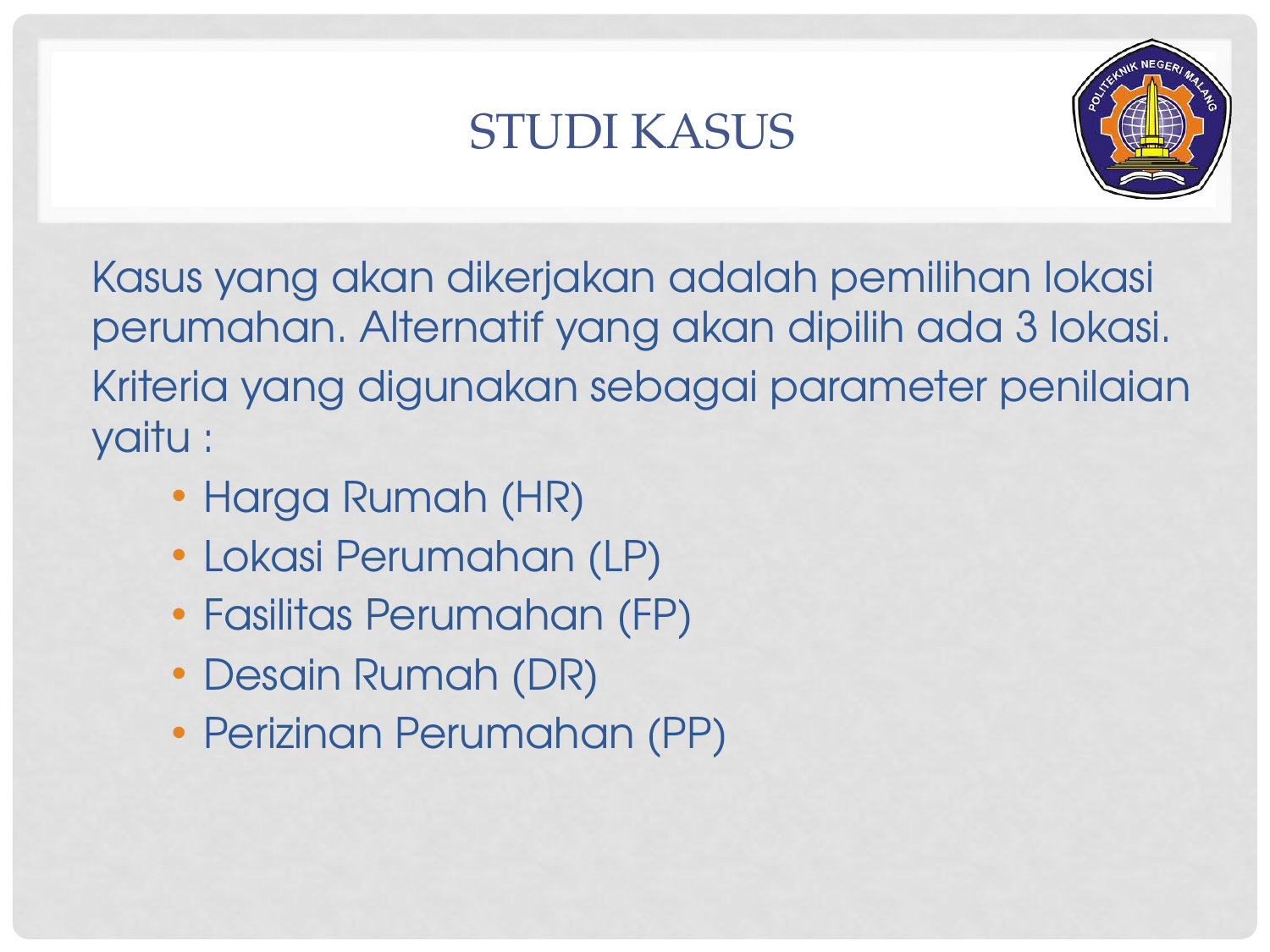

# Studi kasus
Kasus yang akan dikerjakan adalah pemilihan lokasi perumahan. Alternatif yang akan dipilih ada 3 lokasi.
Kriteria yang digunakan sebagai parameter penilaian yaitu :
Harga Rumah (HR)
Lokasi Perumahan (LP)
Fasilitas Perumahan (FP)
Desain Rumah (DR)
Perizinan Perumahan (PP)